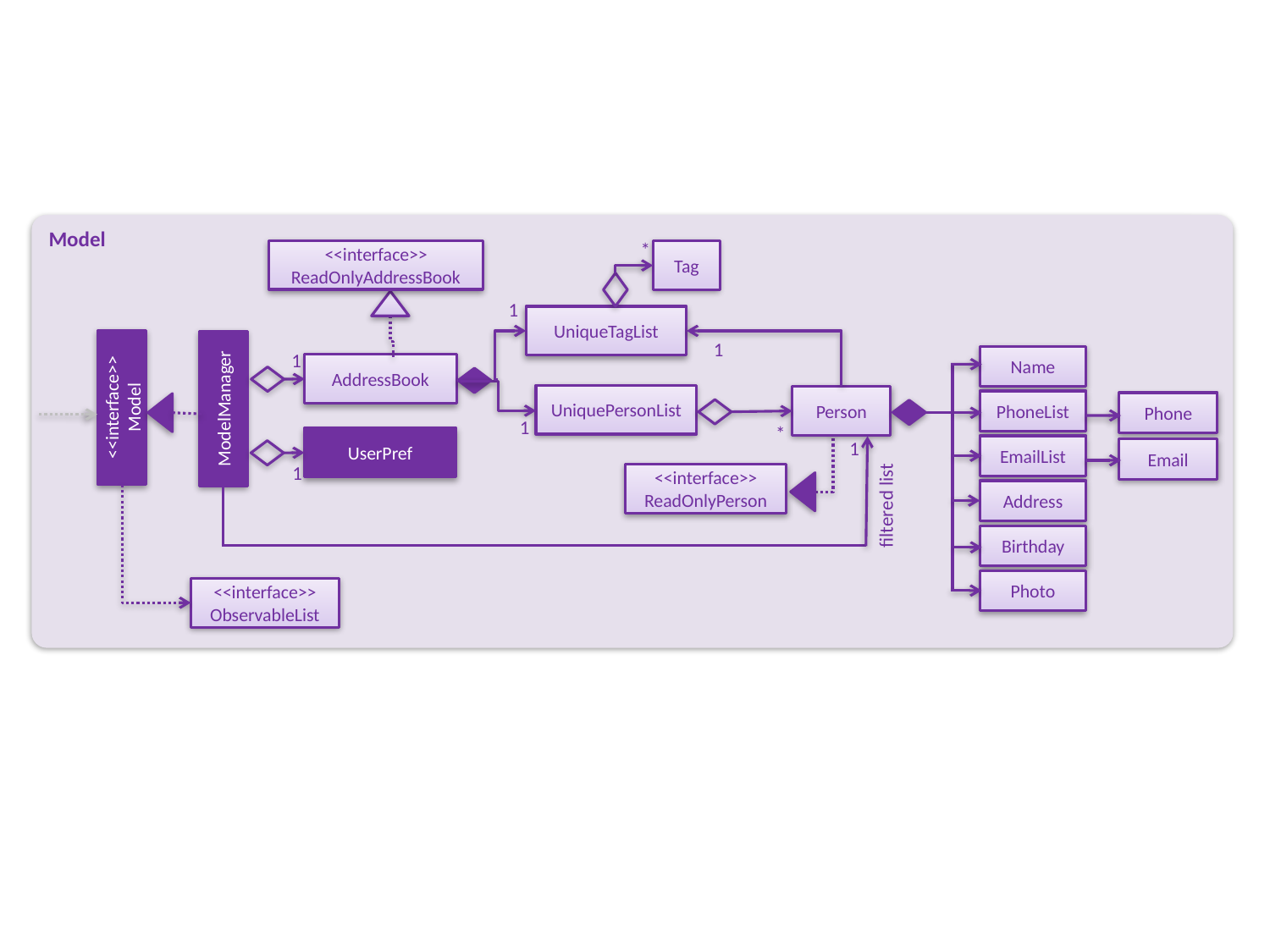

Model
*
<<interface>>
ReadOnlyAddressBook
Tag

1
UniqueTagList
1
Name
1
AddressBook

<<interface>>
Model
ModelManager
UniquePersonList
Person
PhoneList
Phone

1
*
UserPref
EmailList
1
Email

1
<<interface>>
ReadOnlyPerson

Address
filtered list
Birthday
Photo
<<interface>>
ObservableList